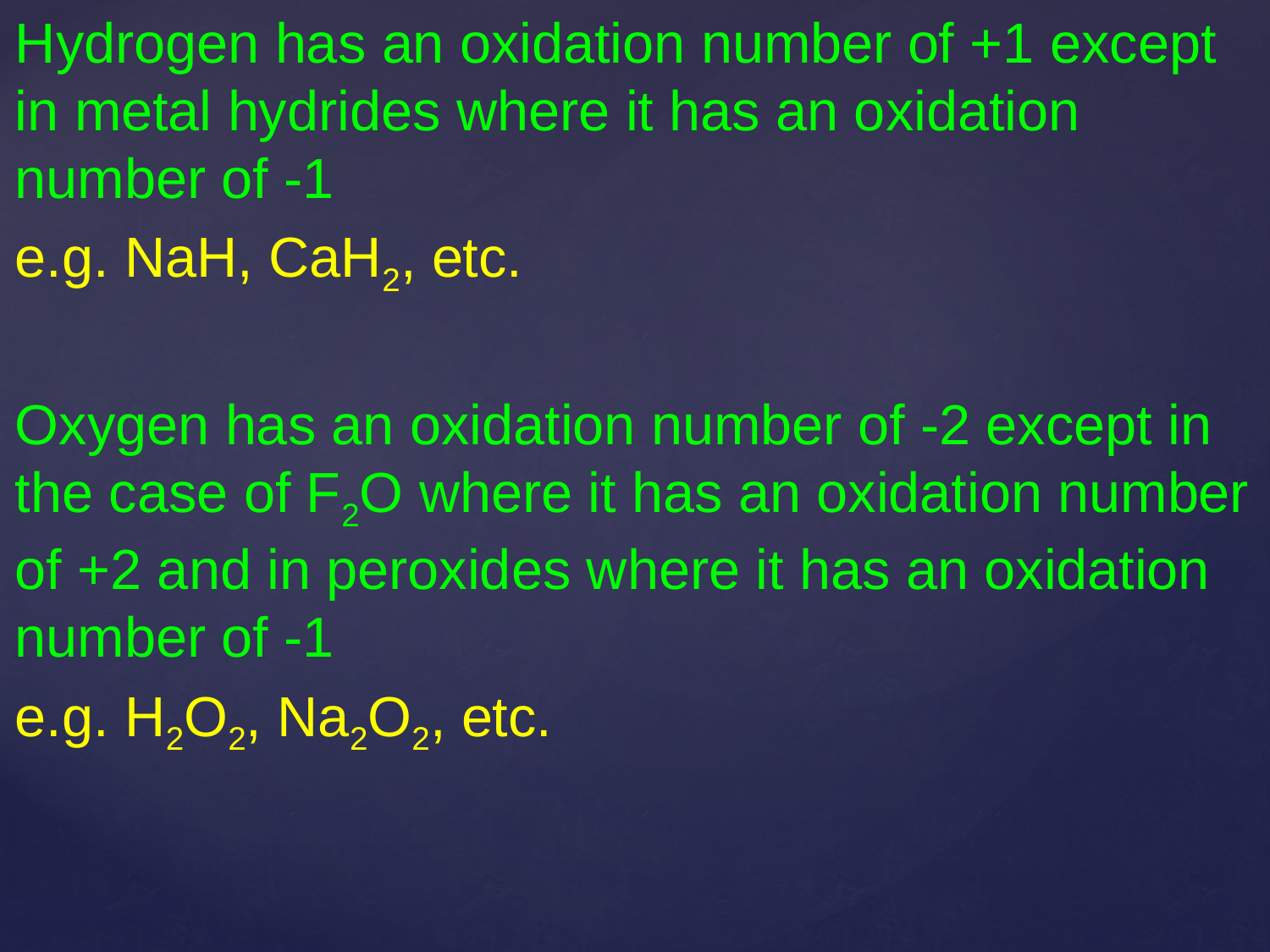

Hydrogen has an oxidation number of +1 except in metal hydrides where it has an oxidation number of -1
e.g. NaH, CaH2, etc.

Oxygen has an oxidation number of -2 except in the case of F2O where it has an oxidation number of +2 and in peroxides where it has an oxidation number of -1
e.g. H2O2, Na2O2, etc.